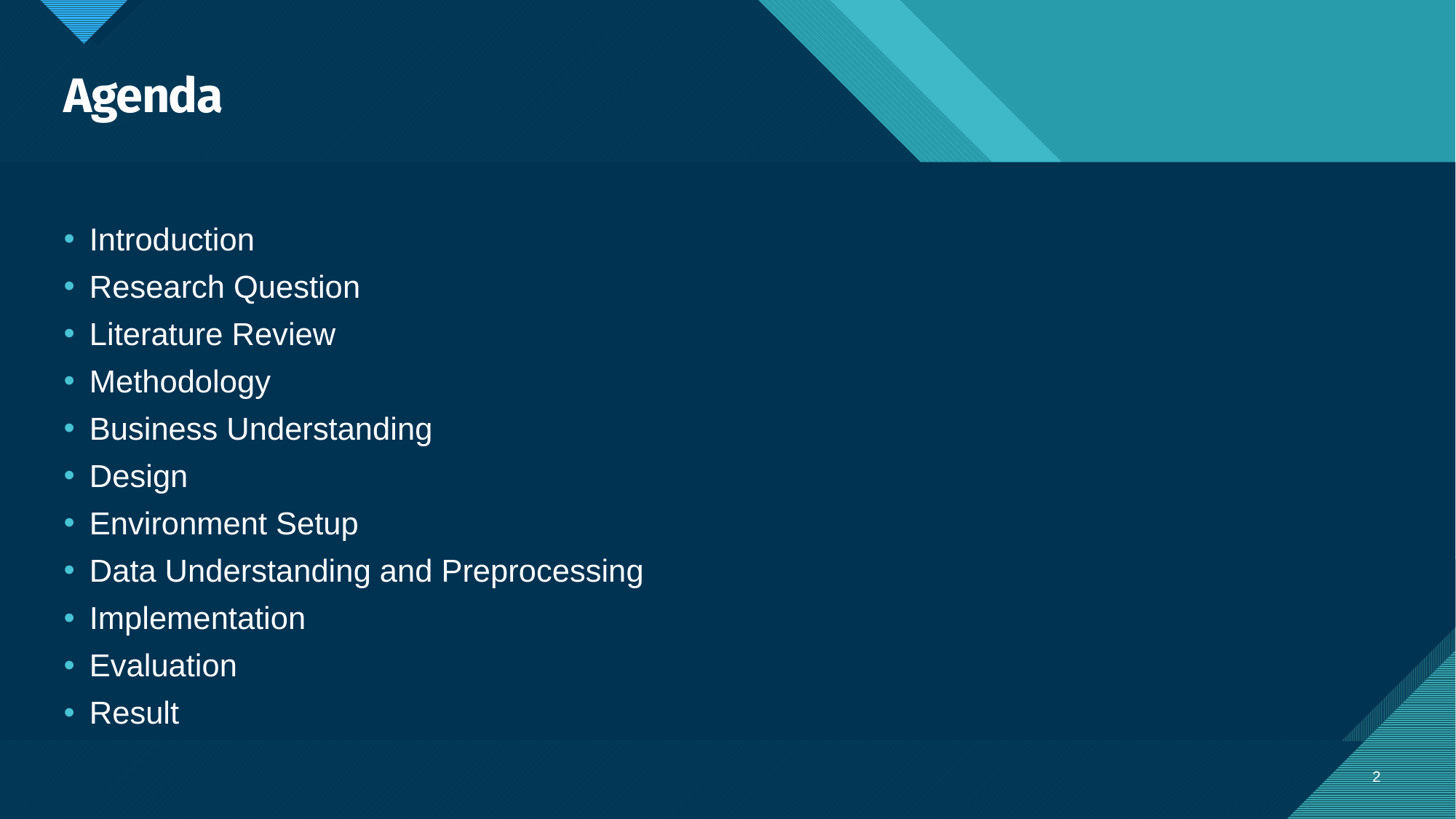

# Agenda
Introduction
Research Question
Literature Review
Methodology
Business Understanding
Design
Environment Setup
Data Understanding and Preprocessing
Implementation
Evaluation
Result
2